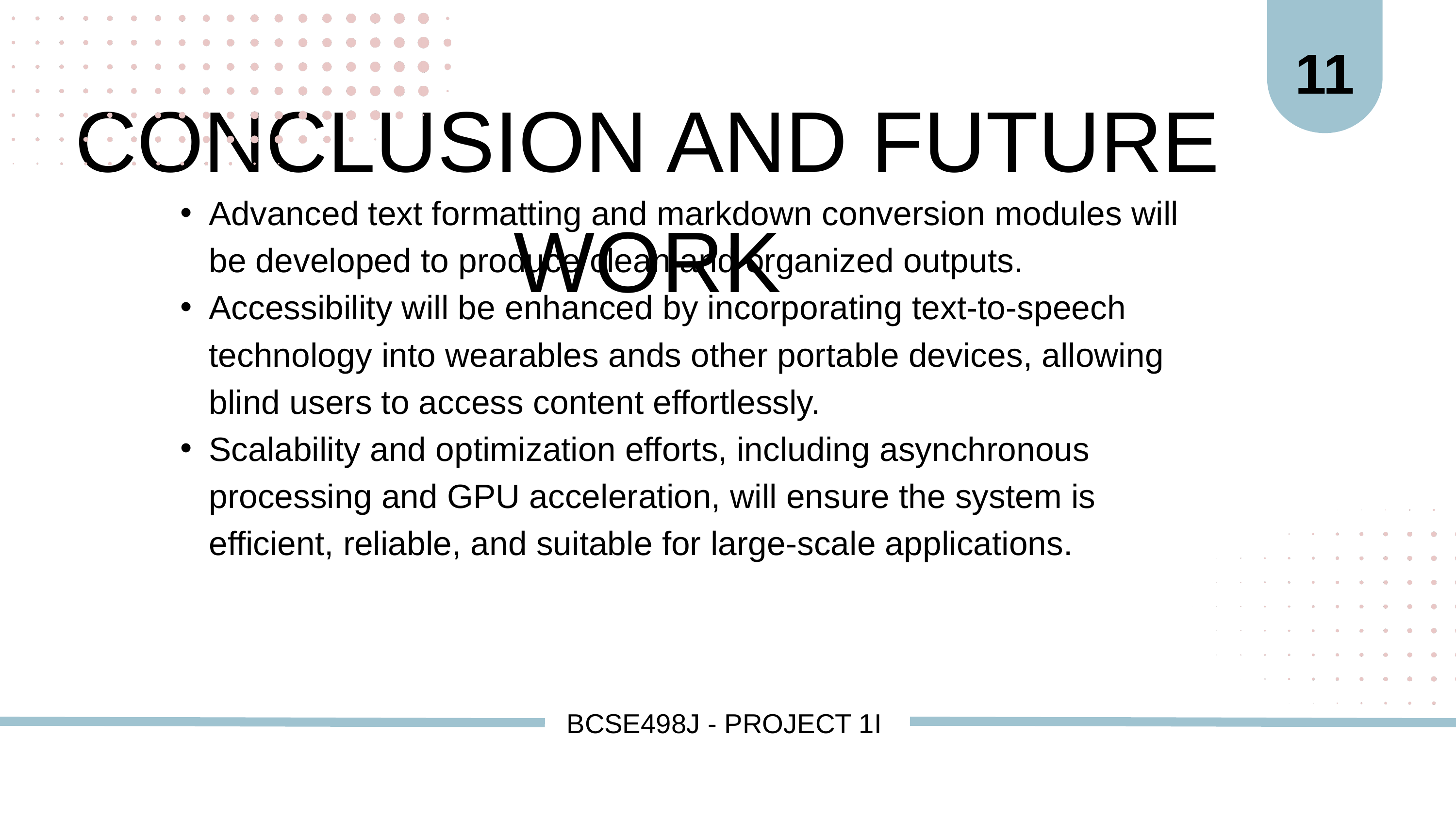

11

CONCLUSION AND FUTURE WORK
Advanced text formatting and markdown conversion modules will be developed to produce clean and organized outputs.
Accessibility will be enhanced by incorporating text-to-speech technology into wearables ands other portable devices, allowing blind users to access content effortlessly.
Scalability and optimization efforts, including asynchronous processing and GPU acceleration, will ensure the system is efficient, reliable, and suitable for large-scale applications.

BCSE498J - PROJECT 1I